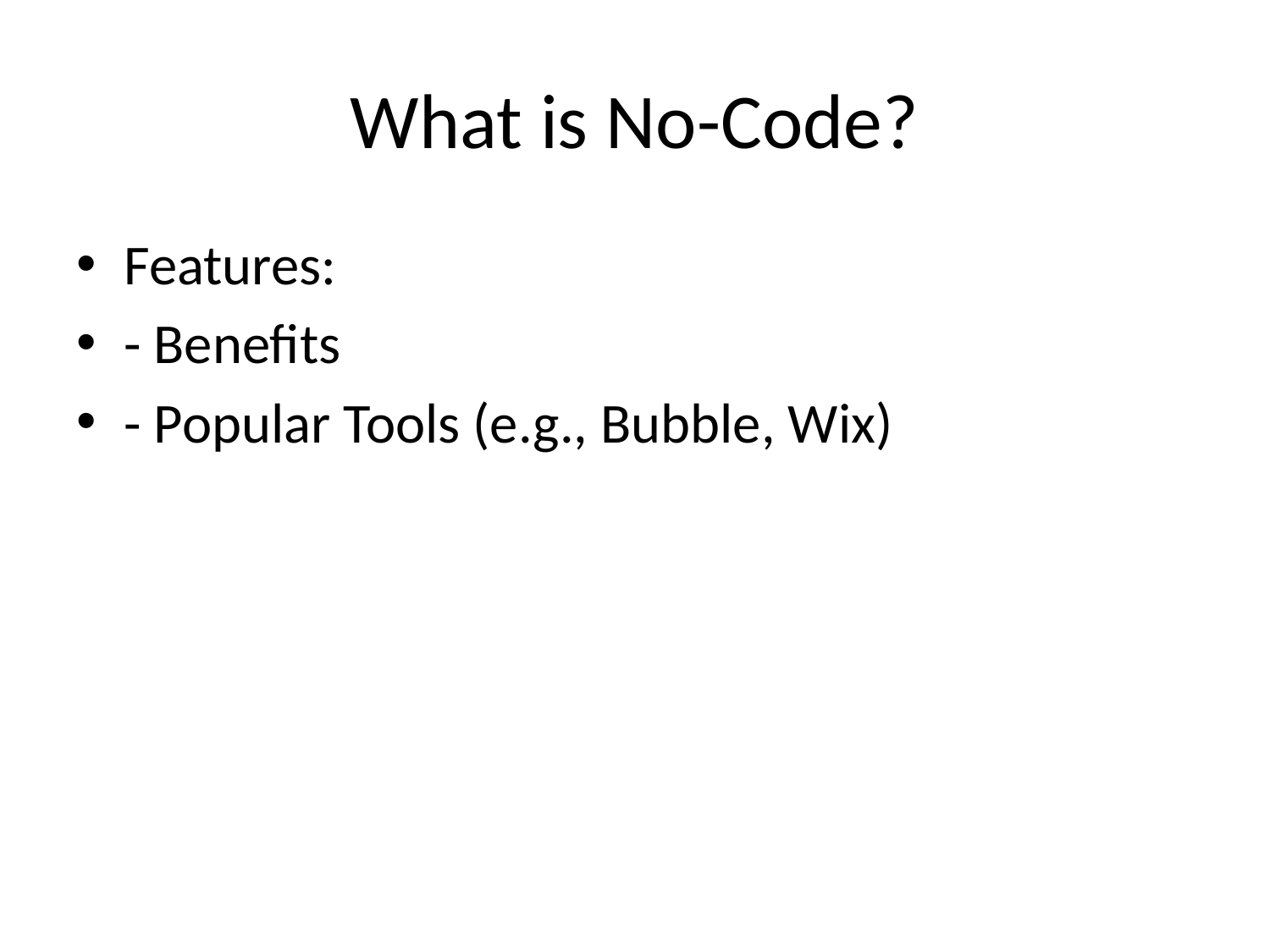

# What is No-Code?
Features:
- Benefits
- Popular Tools (e.g., Bubble, Wix)